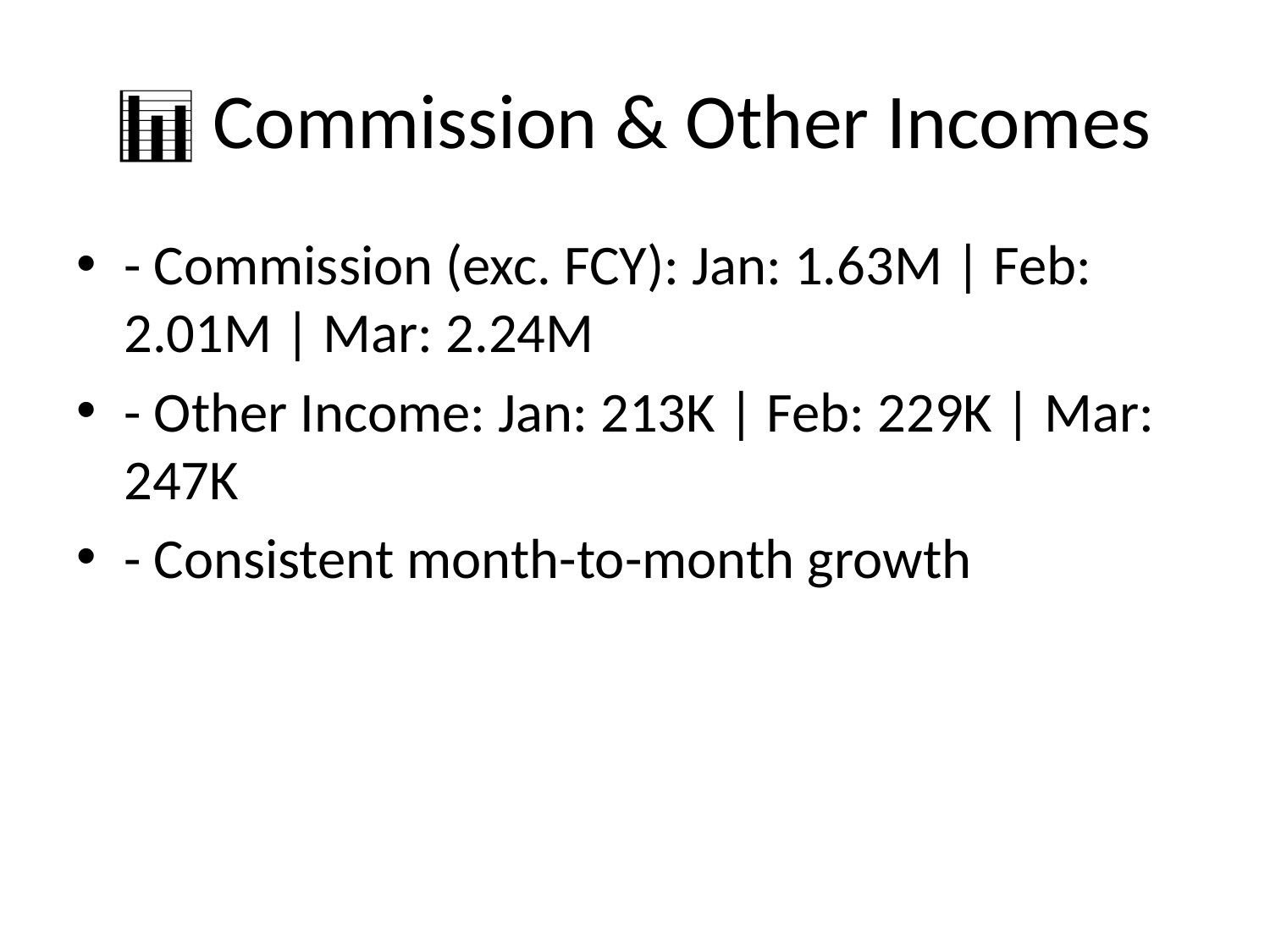

# 📊 Commission & Other Incomes
- Commission (exc. FCY): Jan: 1.63M | Feb: 2.01M | Mar: 2.24M
- Other Income: Jan: 213K | Feb: 229K | Mar: 247K
- Consistent month-to-month growth